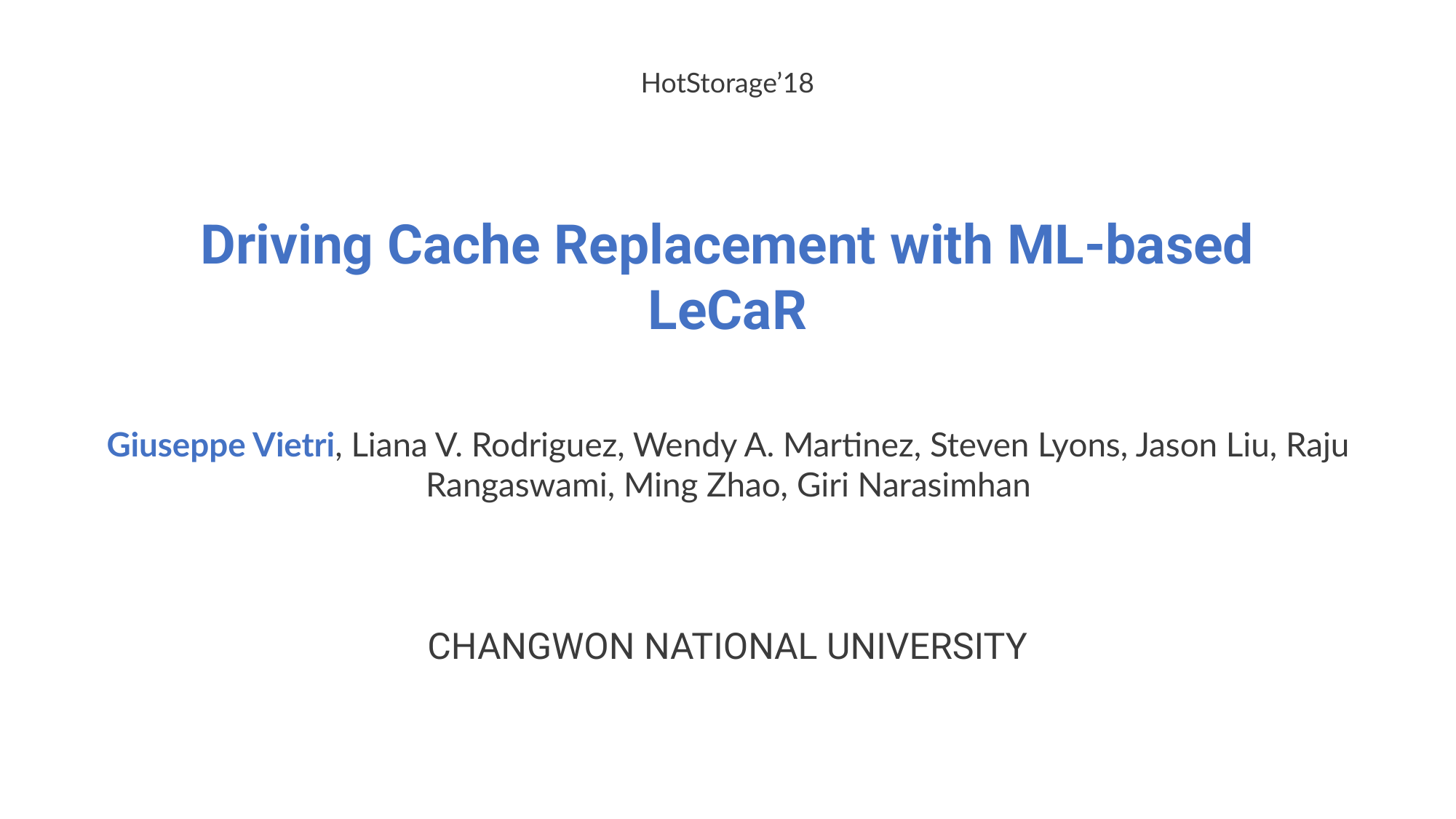

HotStorage’18
Driving Cache Replacement with ML-based LeCaR
Giuseppe Vietri, Liana V. Rodriguez, Wendy A. Martinez, Steven Lyons, Jason Liu, Raju Rangaswami, Ming Zhao, Giri Narasimhan
CHANGWON NATIONAL UNIVERSITY